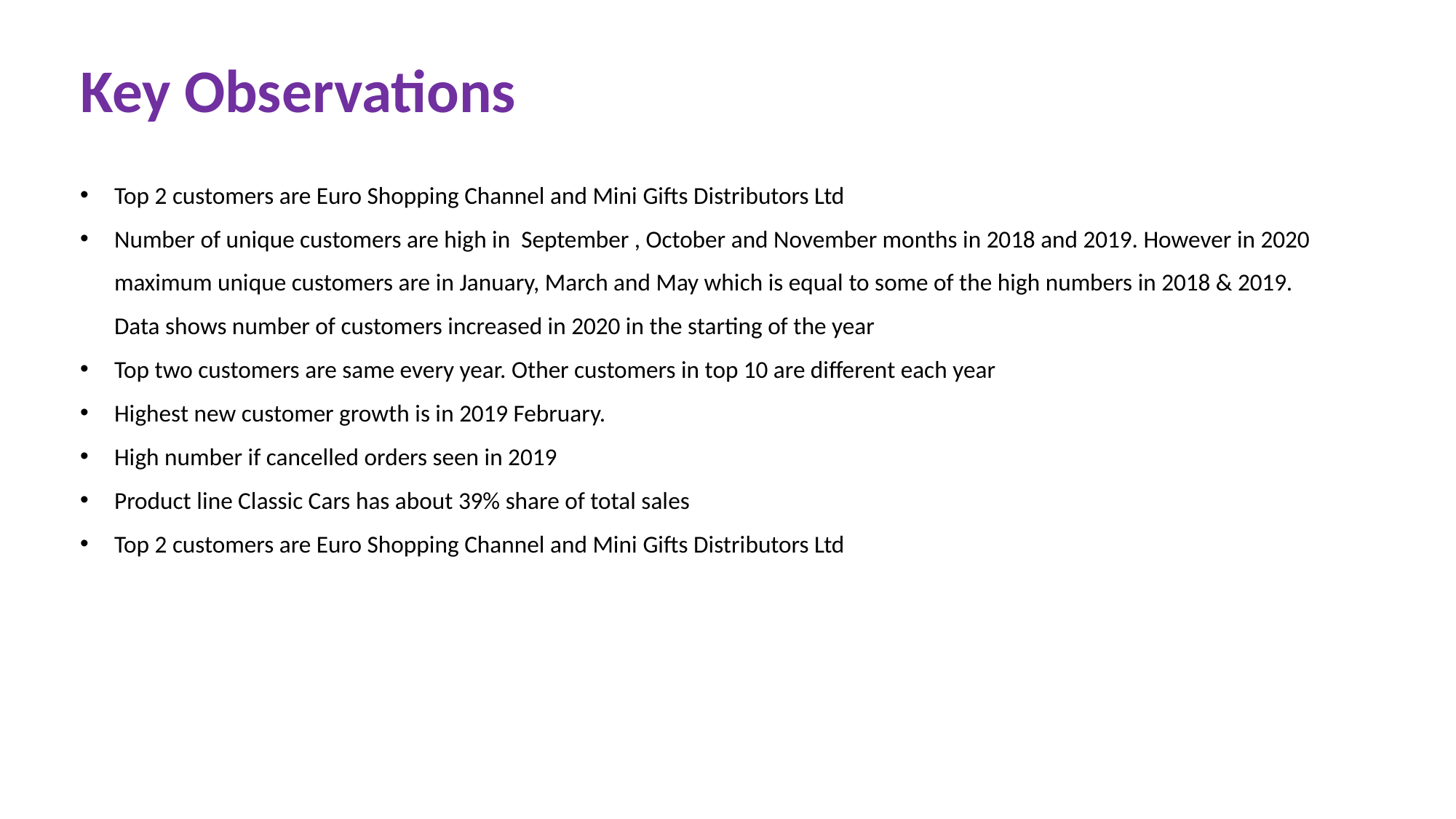

Key Observations

Top 2 customers are Euro Shopping Channel and Mini Gifts Distributors Ltd
Number of unique customers are high in  September , October and November months in 2018 and 2019. However in 2020 maximum unique customers are in January, March and May which is equal to some of the high numbers in 2018 & 2019. Data shows number of customers increased in 2020 in the starting of the year
Top two customers are same every year. Other customers in top 10 are different each year
Highest new customer growth is in 2019 February.
High number if cancelled orders seen in 2019
Product line Classic Cars has about 39% share of total sales
Top 2 customers are Euro Shopping Channel and Mini Gifts Distributors Ltd